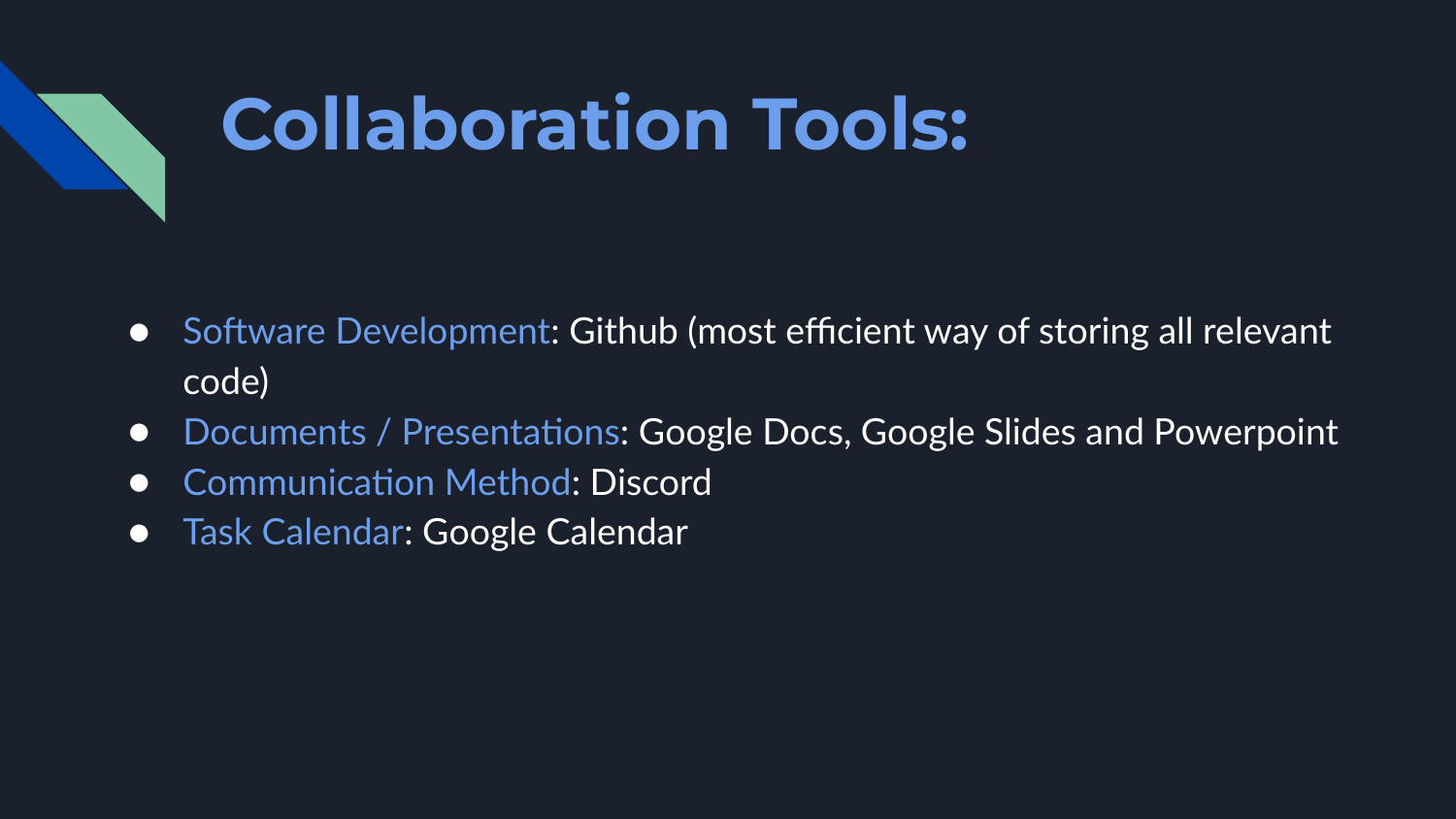

# Collaboration Tools:
Software Development: Github (most efficient way of storing all relevant code)
Documents / Presentations: Google Docs, Google Slides and Powerpoint
Communication Method: Discord
Task Calendar: Google Calendar